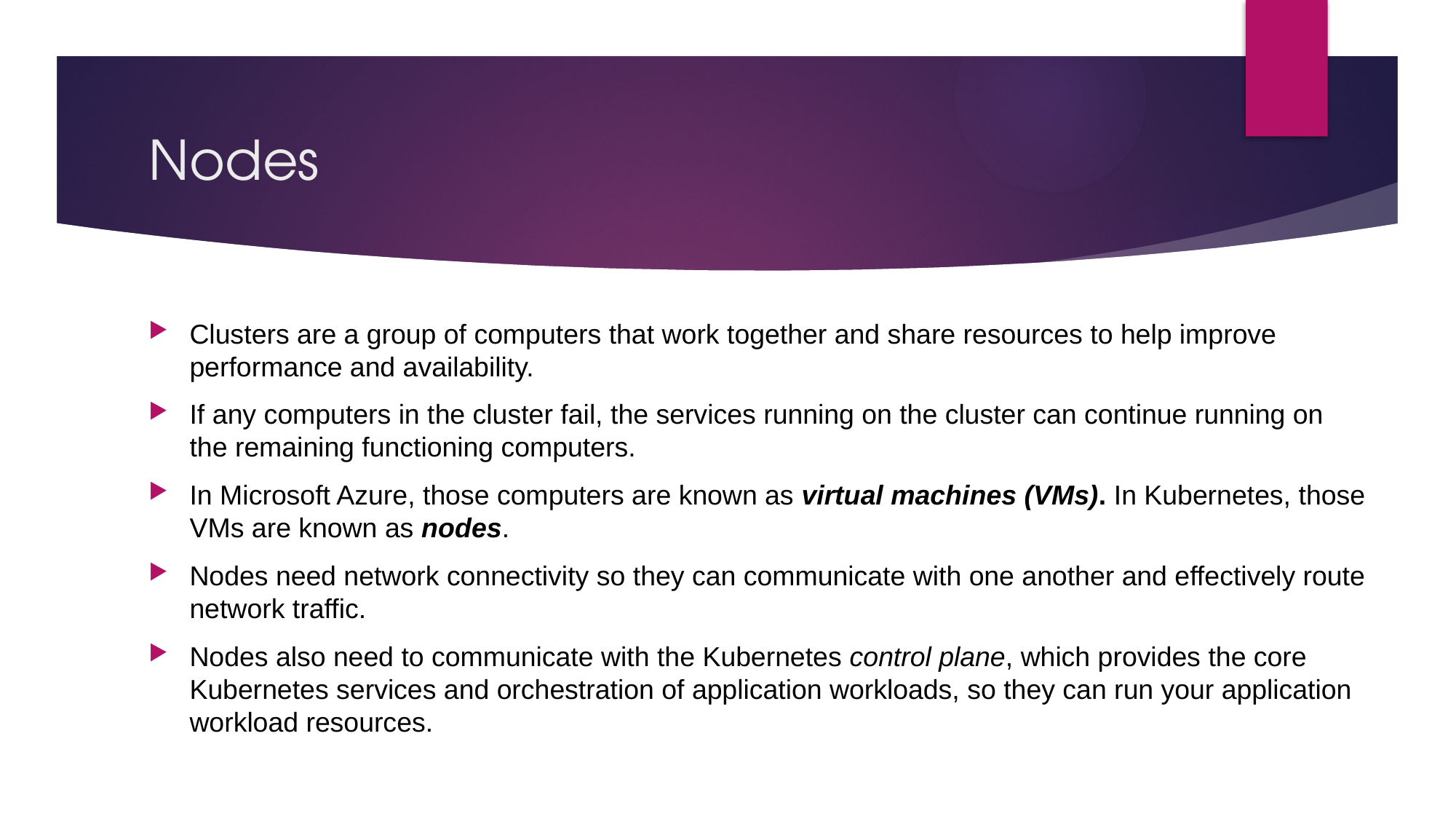

# Nodes
Clusters are a group of computers that work together and share resources to help improve performance and availability.
If any computers in the cluster fail, the services running on the cluster can continue running on the remaining functioning computers.
In Microsoft Azure, those computers are known as virtual machines (VMs). In Kubernetes, those VMs are known as nodes.
Nodes need network connectivity so they can communicate with one another and effectively route network traffic.
Nodes also need to communicate with the Kubernetes control plane, which provides the core Kubernetes services and orchestration of application workloads, so they can run your application workload resources.